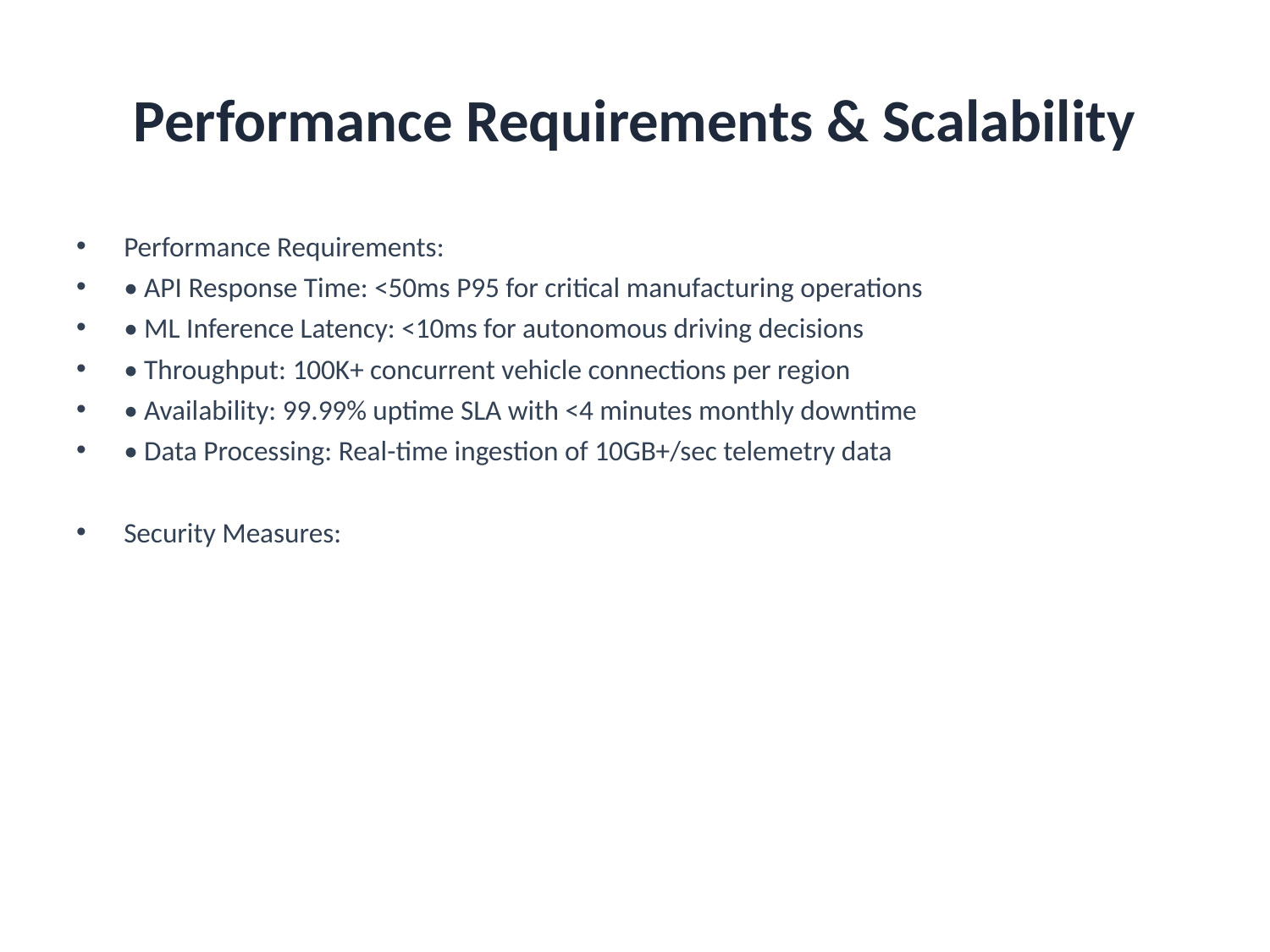

# Performance Requirements & Scalability
Performance Requirements:
• API Response Time: <50ms P95 for critical manufacturing operations
• ML Inference Latency: <10ms for autonomous driving decisions
• Throughput: 100K+ concurrent vehicle connections per region
• Availability: 99.99% uptime SLA with <4 minutes monthly downtime
• Data Processing: Real-time ingestion of 10GB+/sec telemetry data

Security Measures: